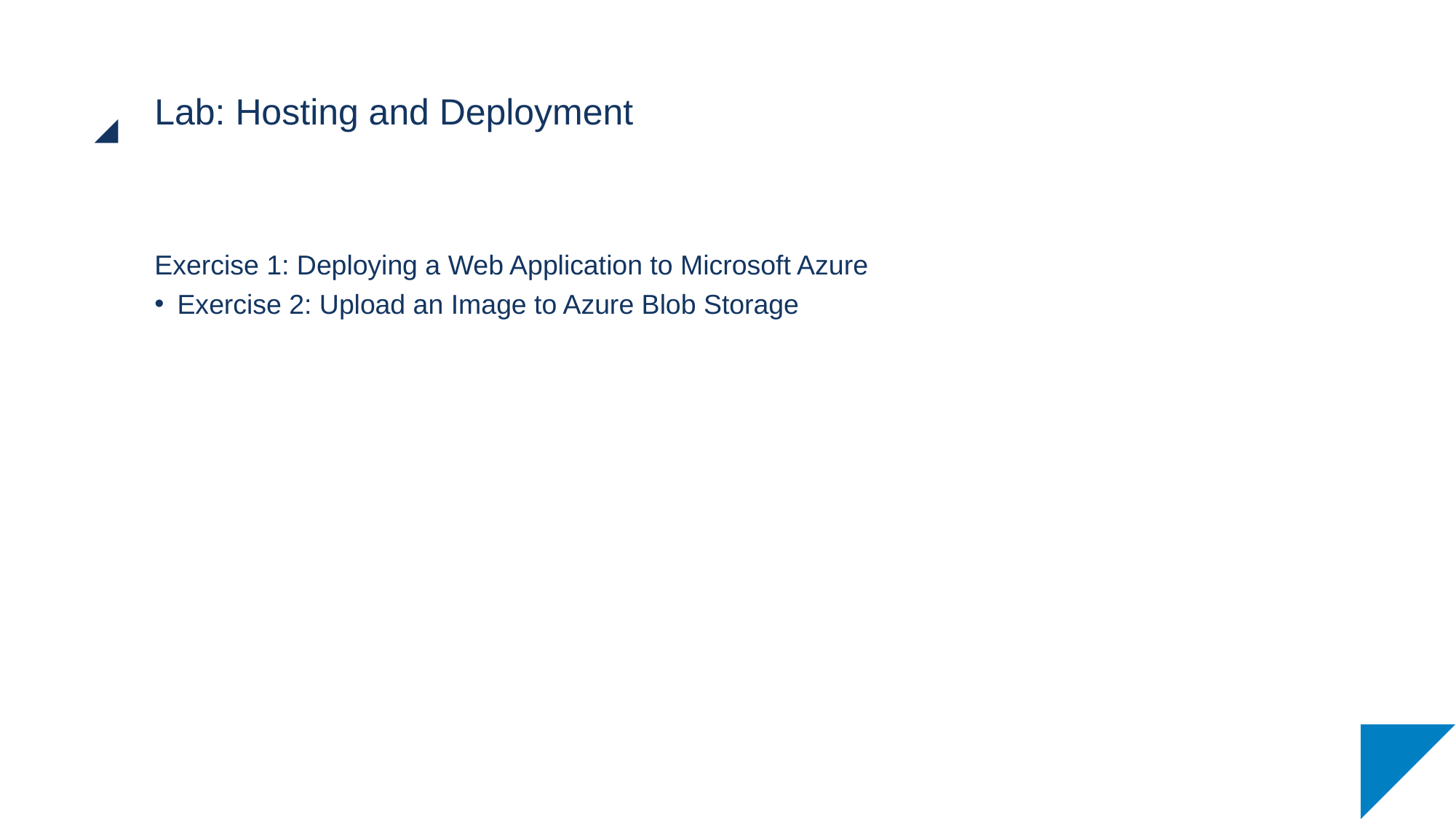

# Lab: Hosting and Deployment
Exercise 1: Deploying a Web Application to Microsoft Azure
Exercise 2: Upload an Image to Azure Blob Storage